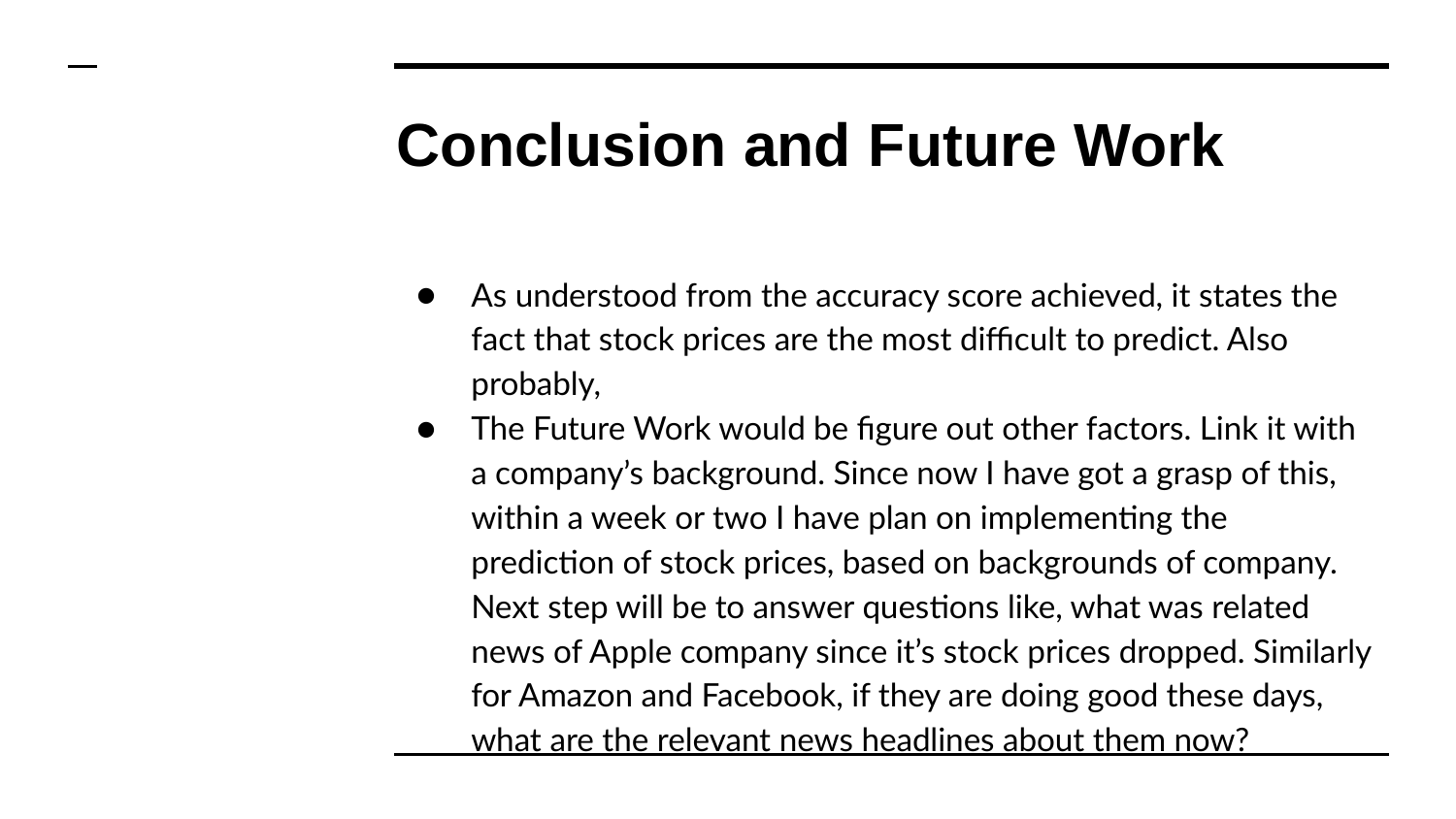

# Conclusion and Future Work
As understood from the accuracy score achieved, it states the fact that stock prices are the most difficult to predict. Also probably,
The Future Work would be figure out other factors. Link it with a company’s background. Since now I have got a grasp of this, within a week or two I have plan on implementing the prediction of stock prices, based on backgrounds of company. Next step will be to answer questions like, what was related news of Apple company since it’s stock prices dropped. Similarly for Amazon and Facebook, if they are doing good these days, what are the relevant news headlines about them now?